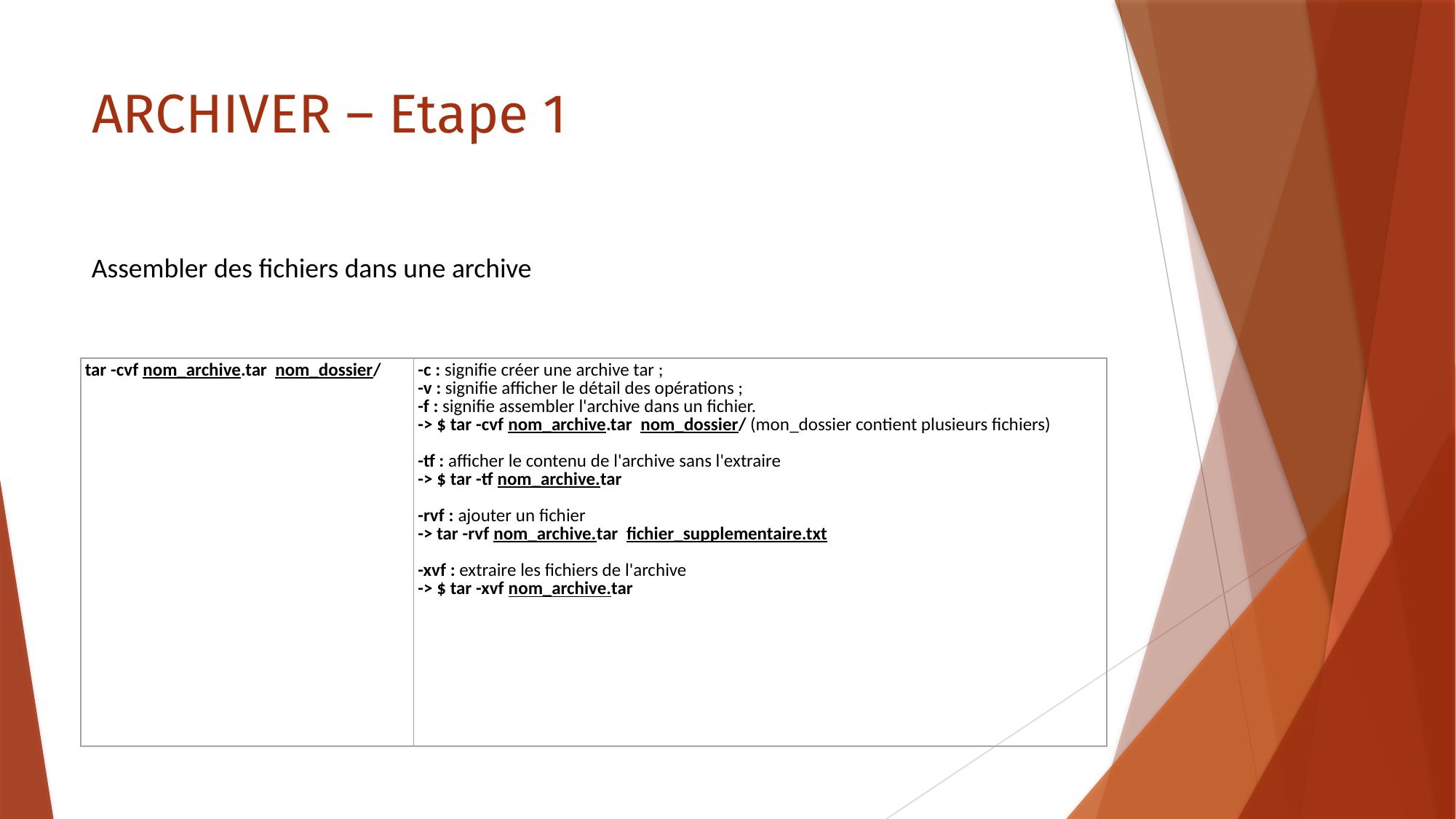

# ARCHIVER – Etape 1
Assembler des fichiers dans une archive
| tar -cvf nom\_archive.tar nom\_dossier/ | -c : signifie créer une archive tar ; -v : signifie afficher le détail des opérations ; -f : signifie assembler l'archive dans un fichier. -> $ tar -cvf nom\_archive.tar nom\_dossier/ (mon\_dossier contient plusieurs fichiers)   -tf : afficher le contenu de l'archive sans l'extraire -> $ tar -tf nom\_archive.tar   -rvf : ajouter un fichier -> tar -rvf nom\_archive.tar fichier\_supplementaire.txt   -xvf : extraire les fichiers de l'archive -> $ tar -xvf nom\_archive.tar |
| --- | --- |